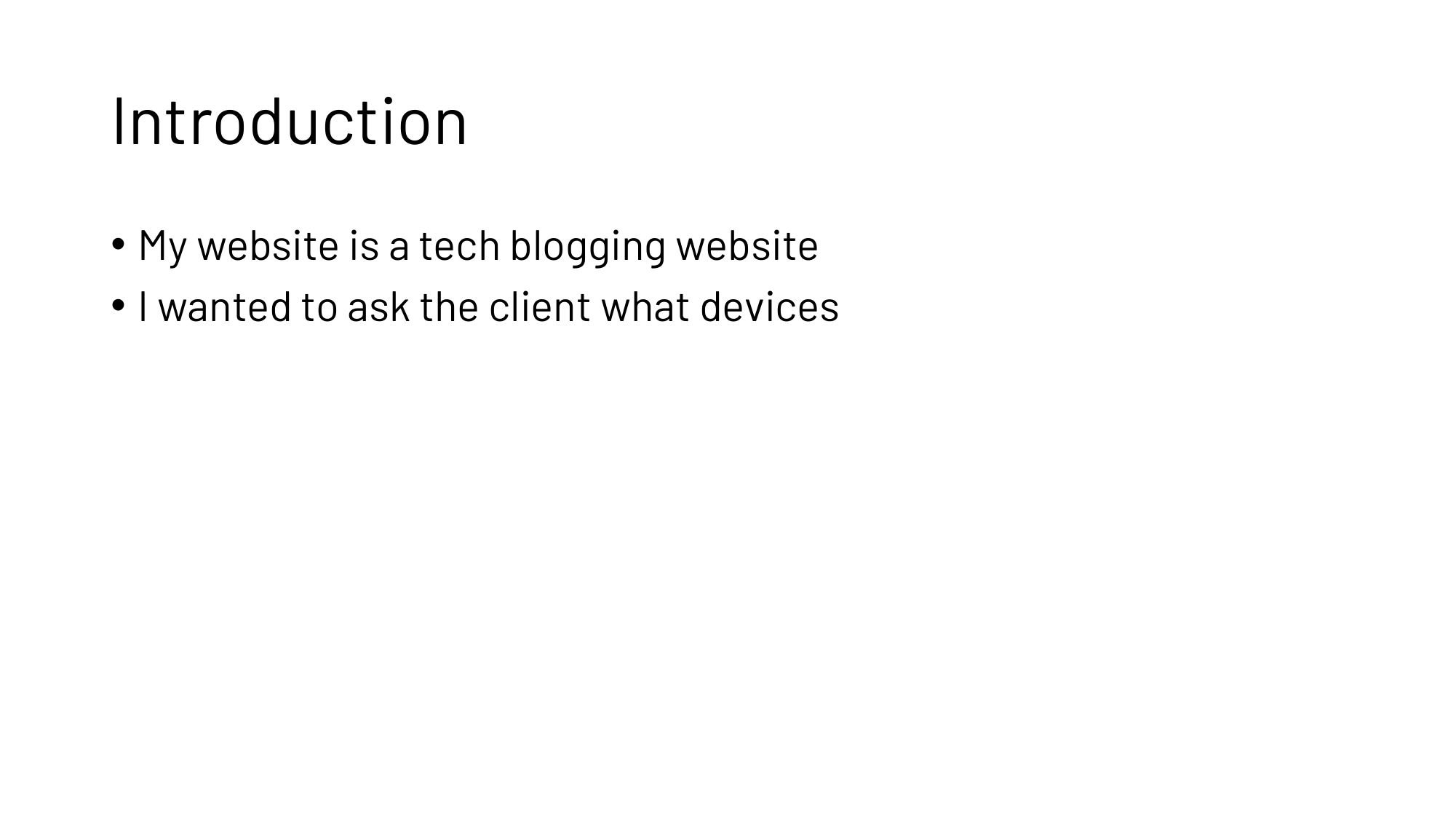

# Introduction
My website is a tech blogging website
I wanted to ask the client what devices